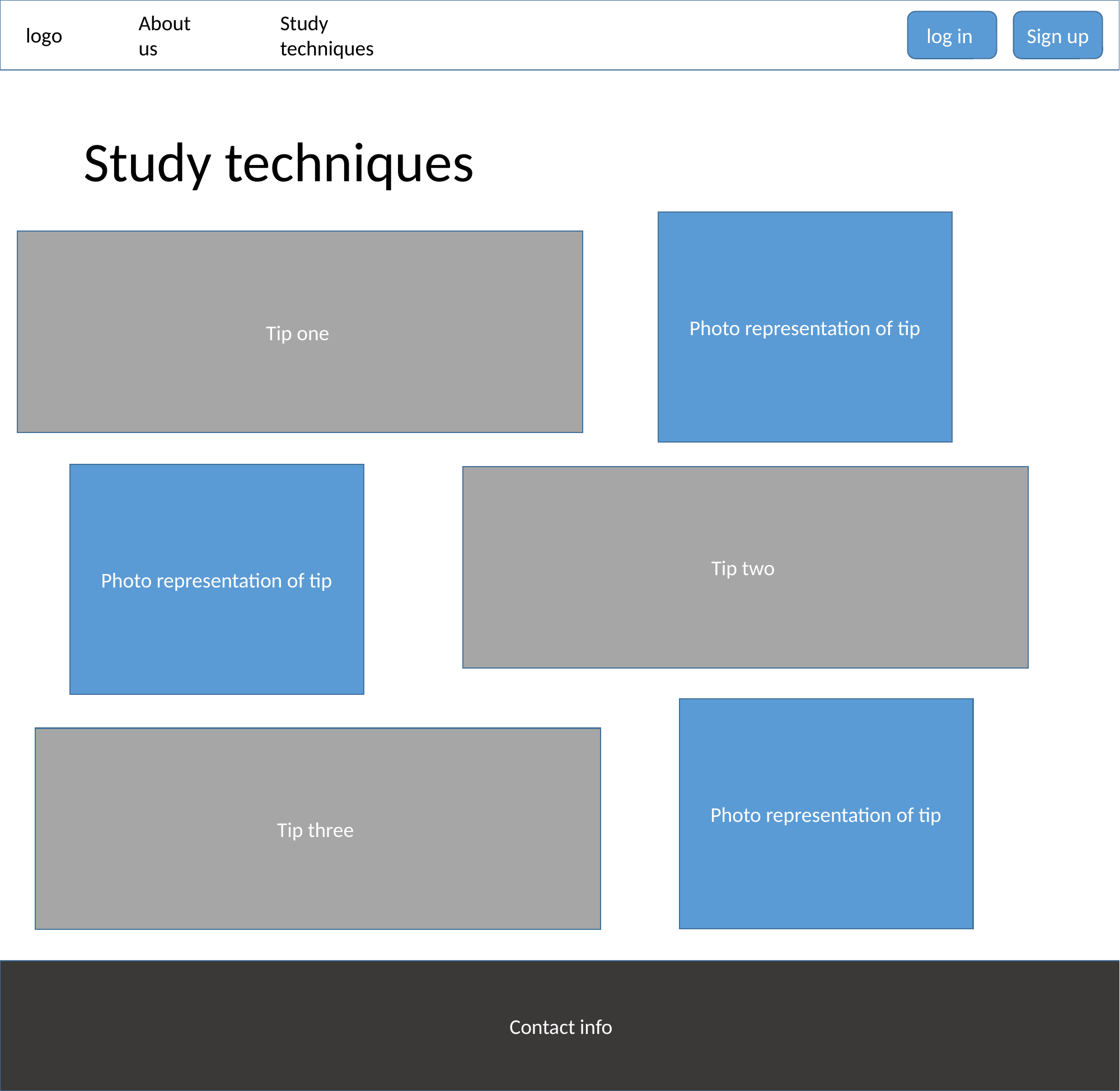

About us
Study techniques
log in
Sign up
logo
Study techniques
Photo representation of tip
Tip one
Photo representation of tip
Tip two
Photo representation of tip
Tip three
Contact info